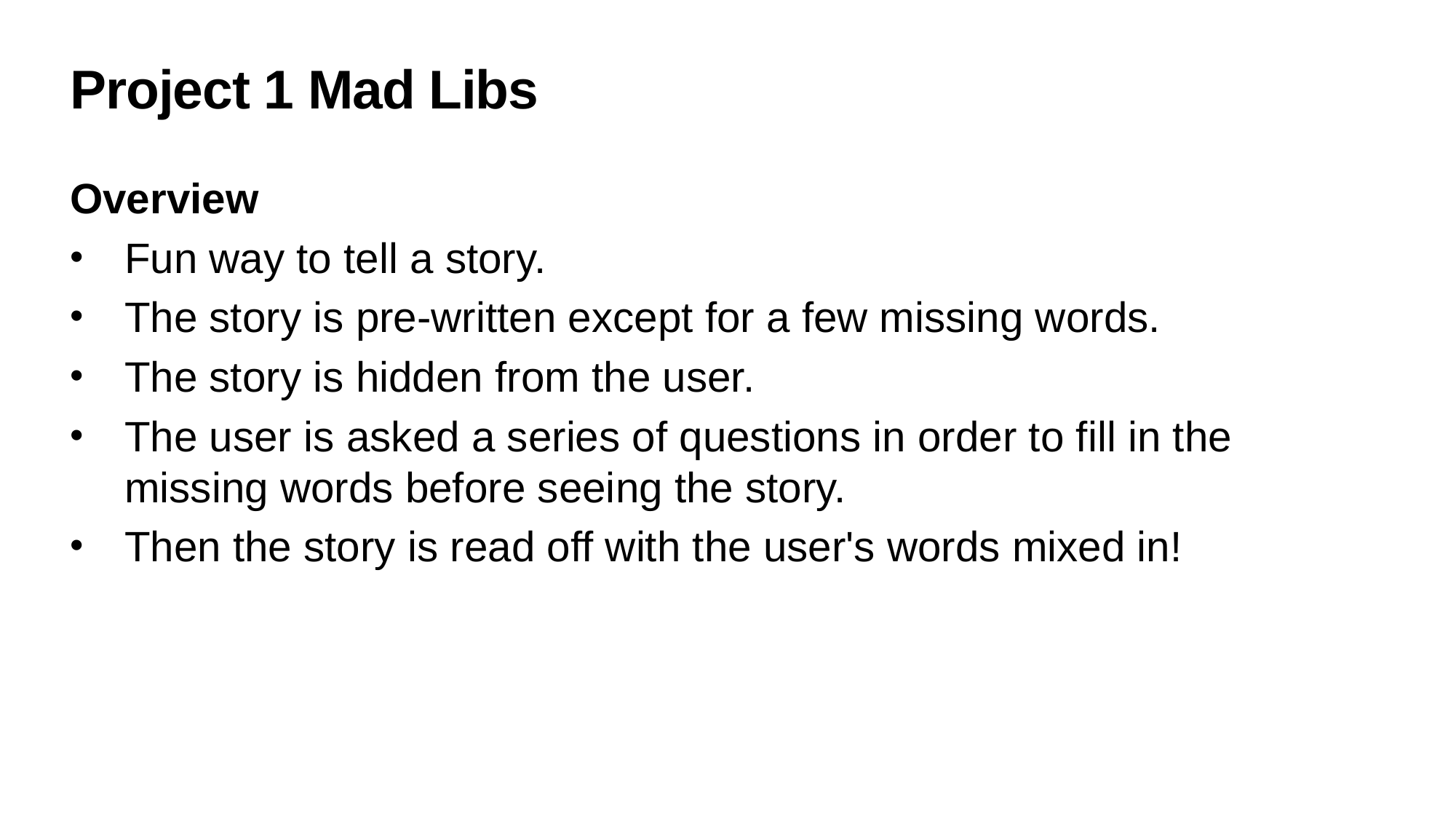

# Project 1 Mad Libs
Overview
Fun way to tell a story.
The story is pre-written except for a few missing words.
The story is hidden from the user.
The user is asked a series of questions in order to fill in the missing words before seeing the story.
Then the story is read off with the user's words mixed in!